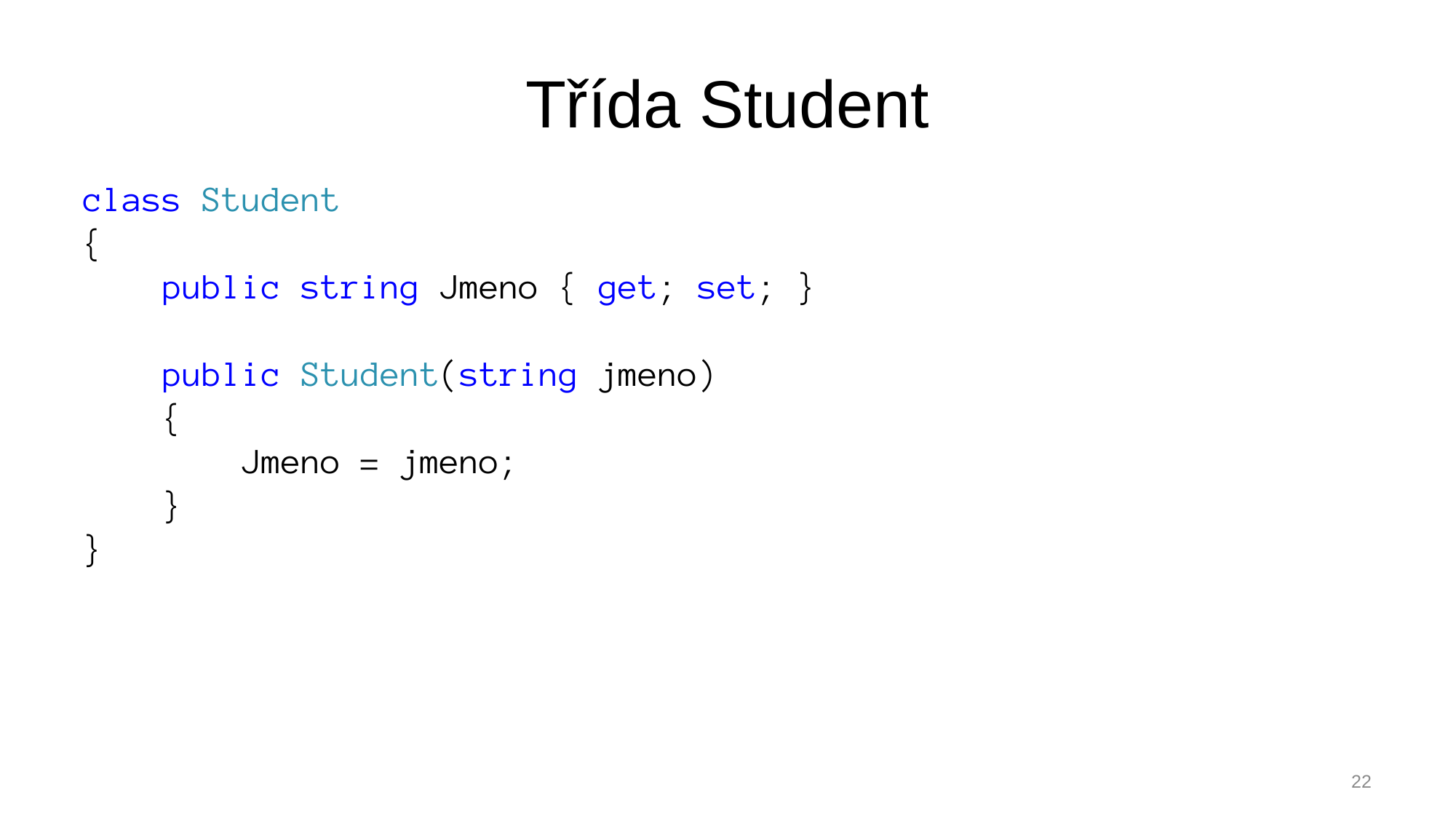

# Třída Student
class Student
{
    public string Jmeno { get; set; }

    public Student(string jmeno)
    {
        Jmeno = jmeno;
    }
}
22